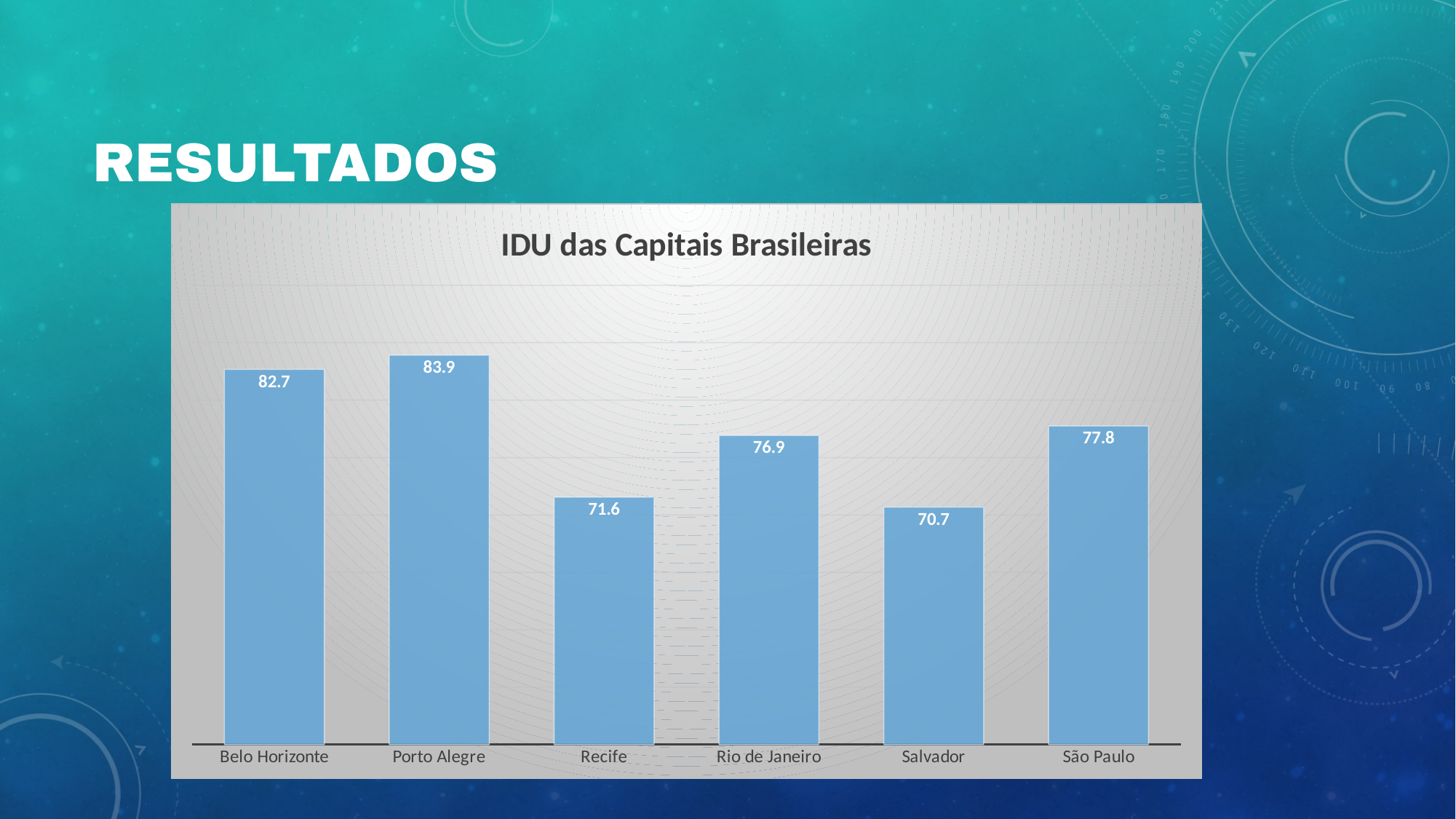

# resultados

### Chart: IDU das Capitais Brasileiras

| Category |  |
|---|---|
| Belo Horizonte | 82.67426221814135 |
| Porto Alegre | 83.91411144107859 |
| Recife | 71.55340291444175 |
| Rio de Janeiro | 76.93072386547664 |
| Salvador | 70.68106390711496 |
| São Paulo | 77.75117117990759 |